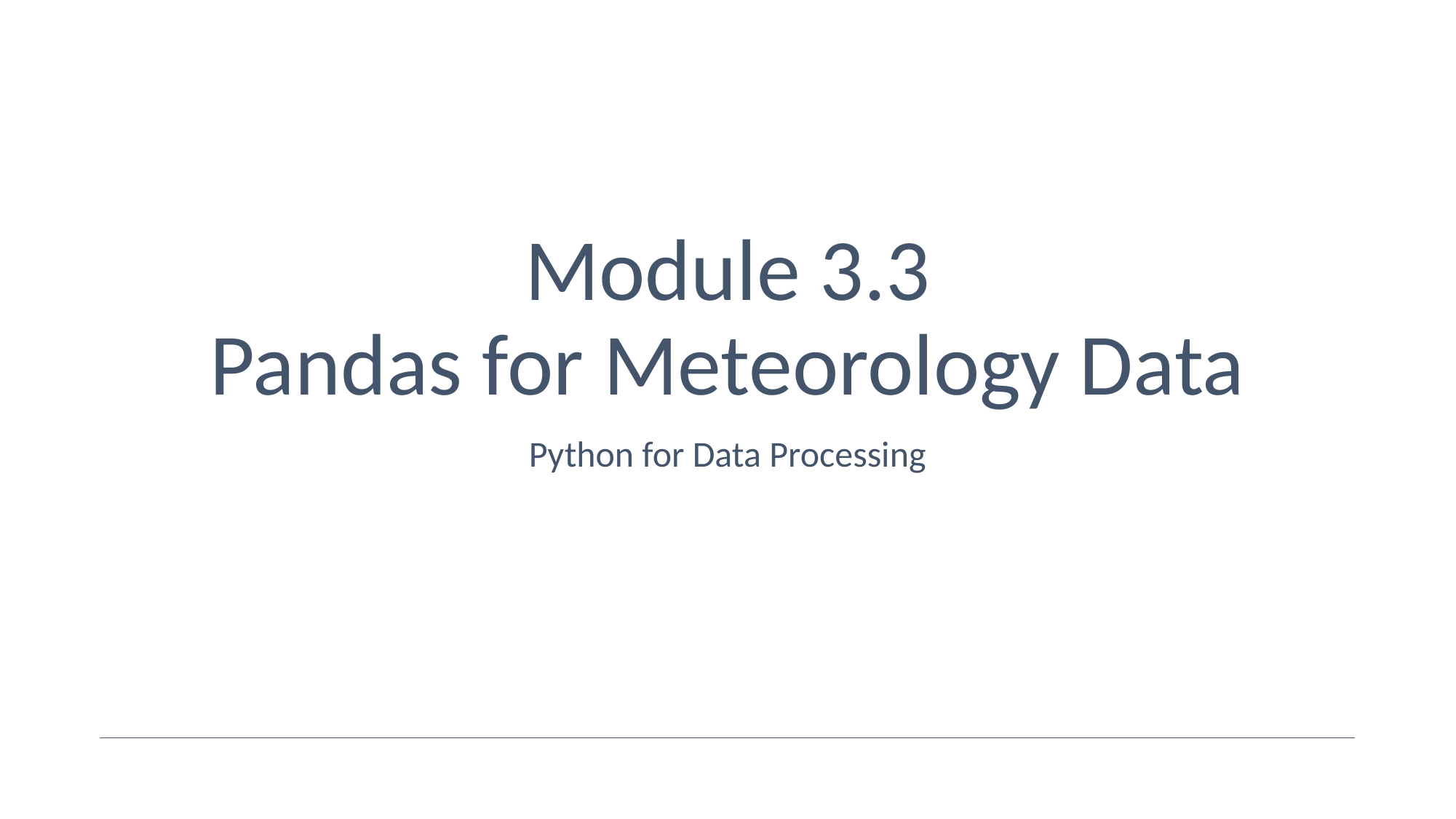

# Module 3.3 Pandas for Meteorology Data
Python for Data Processing